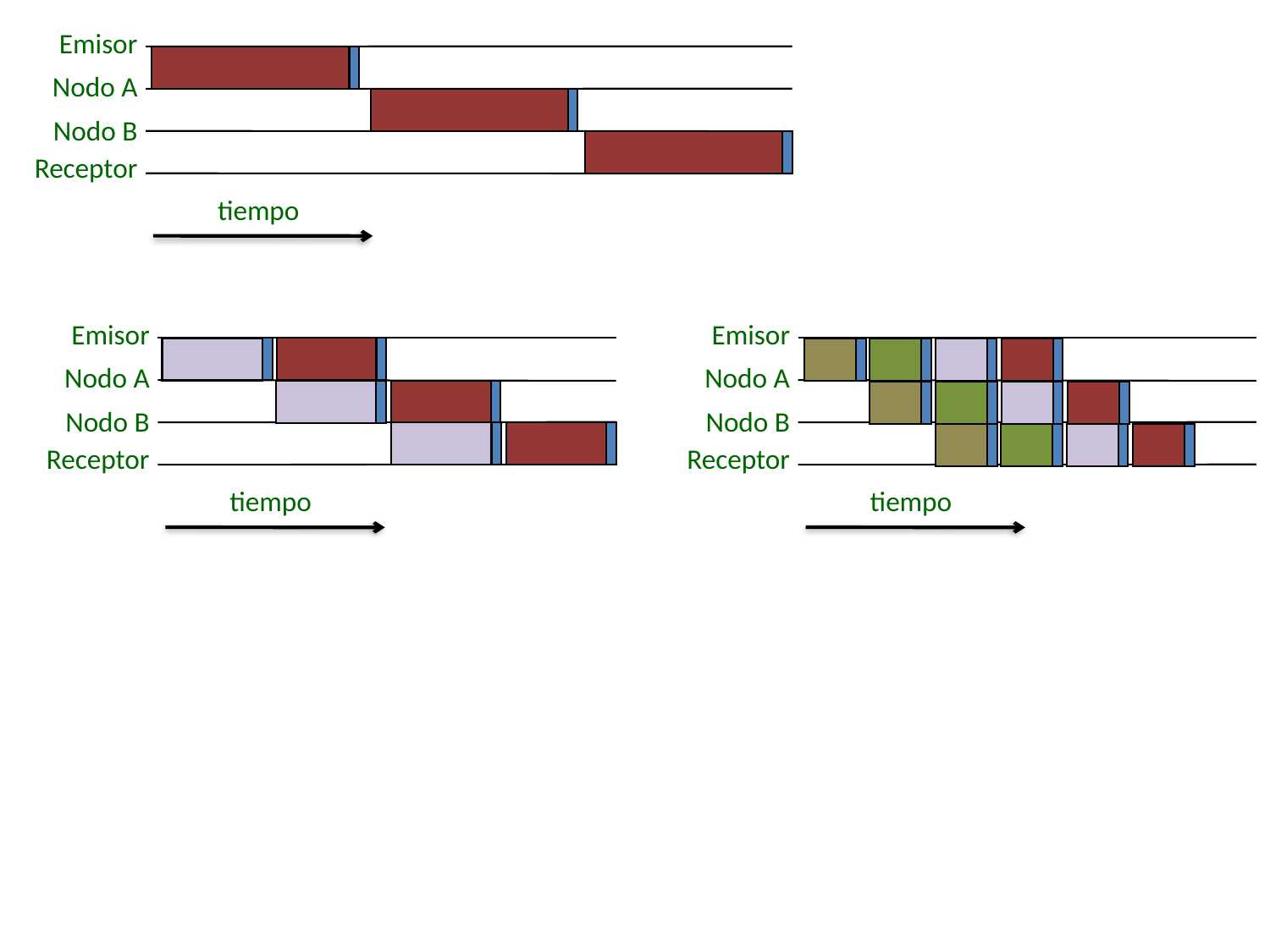

Emisor

Nodo A

Nodo B

Receptor
tiempo

Emisor

Nodo A

Nodo B

Receptor
tiempo

Emisor

Nodo A

Nodo B

Receptor
tiempo